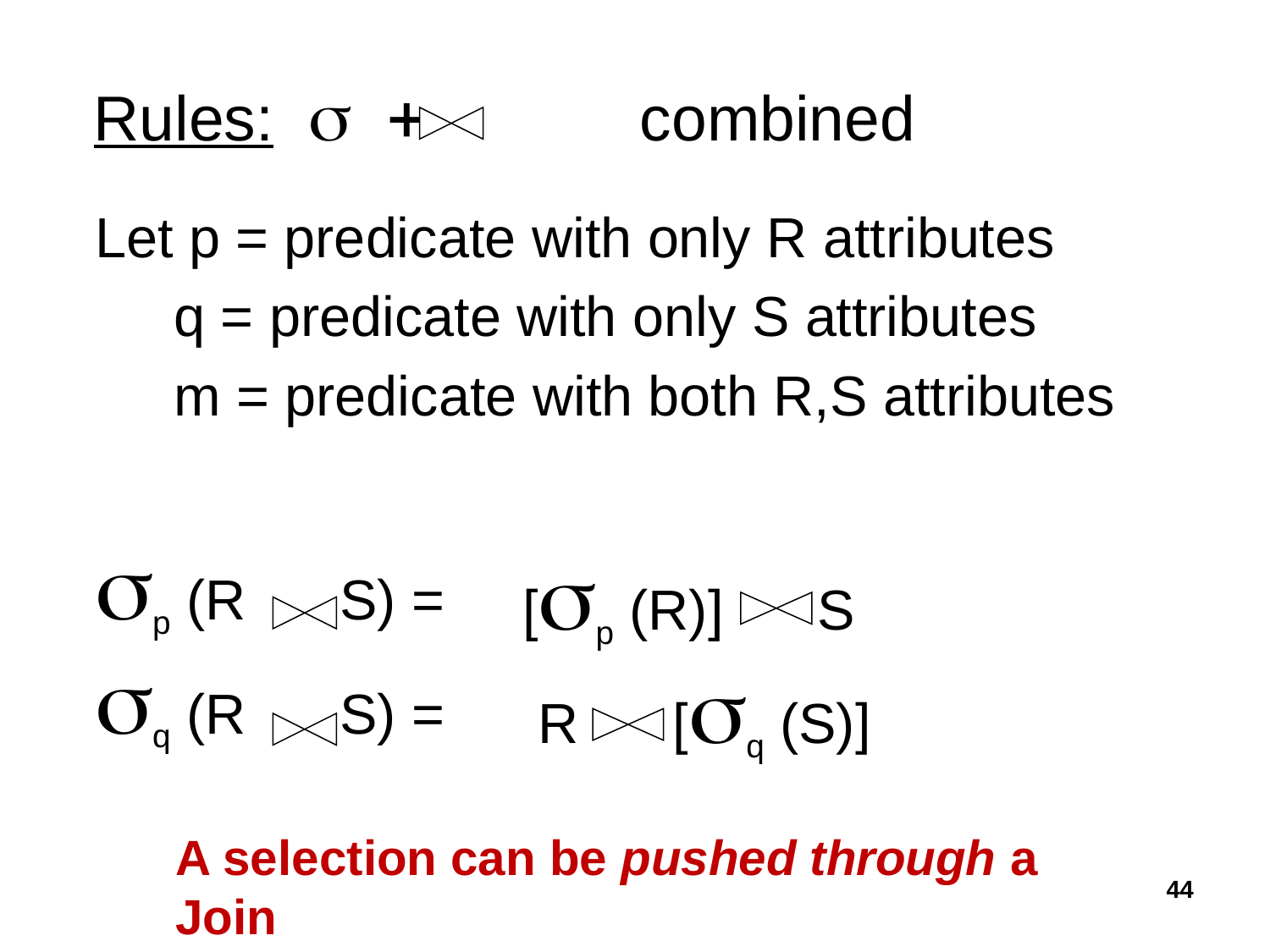

# Rules:  σ +      combined

Let p = predicate with only R attributes
	  q = predicate with only S attributes
	  m = predicate with both R,S attributes

σp (R      S) =
σq (R      S) =
 [σp (R)]      S
  R      [σq (S)]

A selection can be pushed through a Join
44